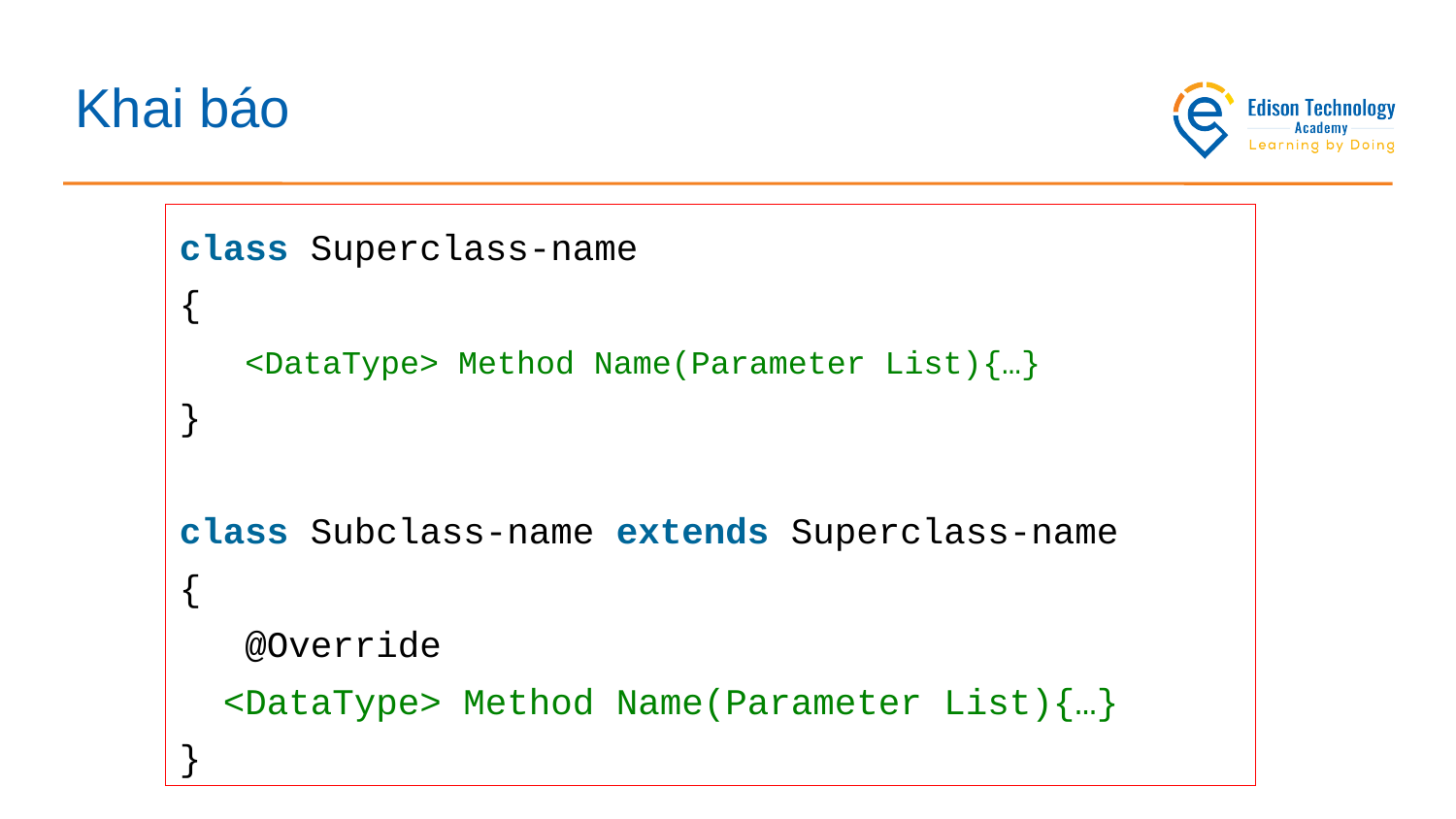

# Khai báo
class Superclass-name
{
   <DataType> Method Name(Parameter List){…}
}

class Subclass-name extends Superclass-name
{
   @Override
  <DataType> Method Name(Parameter List){…}
}